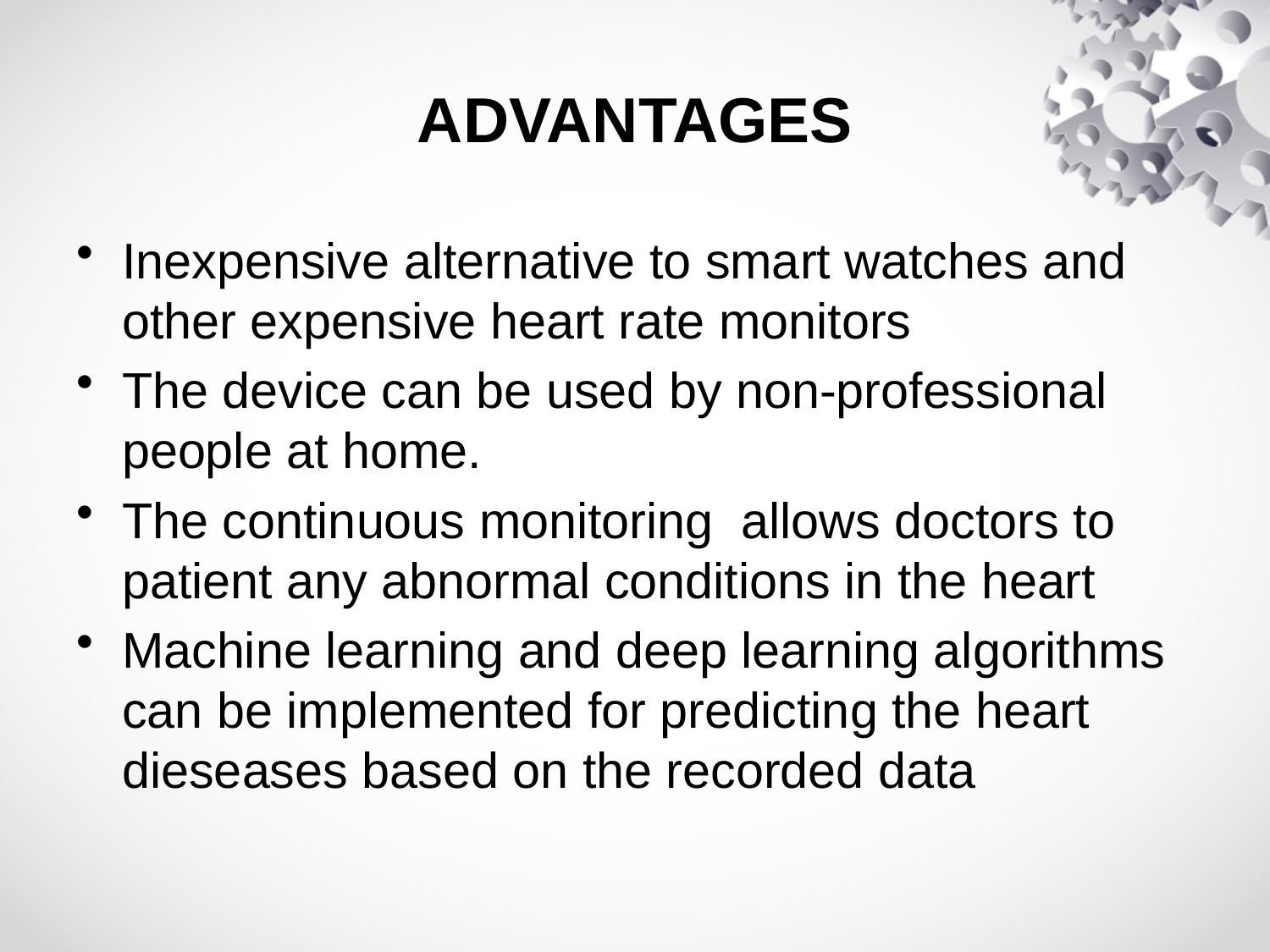

# ADVANTAGES
Inexpensive alternative to smart watches and other expensive heart rate monitors
The device can be used by non-professional people at home.
The continuous monitoring  allows doctors to patient any abnormal conditions in the heart
Machine learning and deep learning algorithms can be implemented for predicting the heart dieseases based on the recorded data